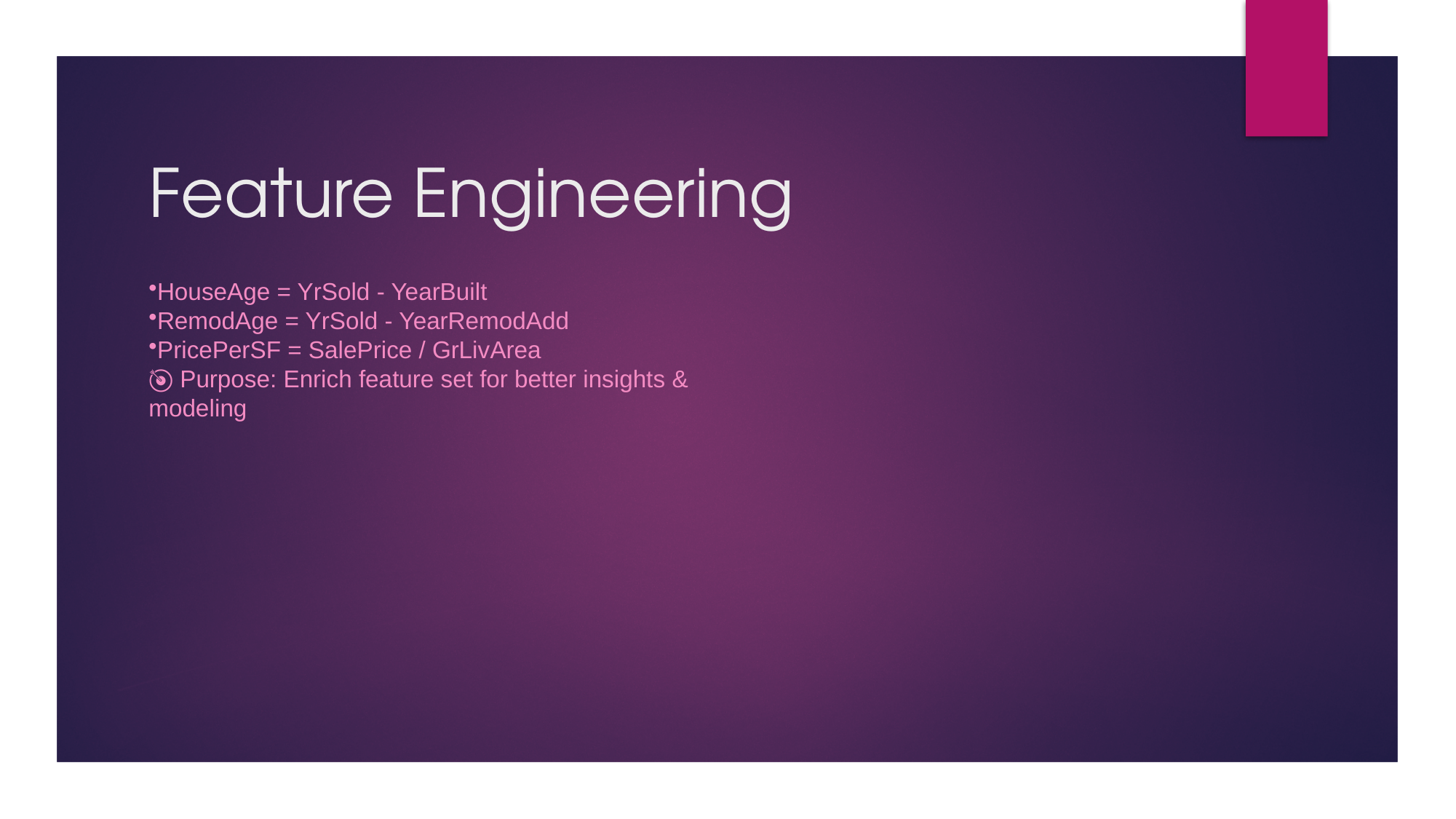

# Feature Engineering

HouseAge = YrSold - YearBuilt
RemodAge = YrSold - YearRemodAdd
PricePerSF = SalePrice / GrLivArea
🎯 Purpose: Enrich feature set for better insights & modeling